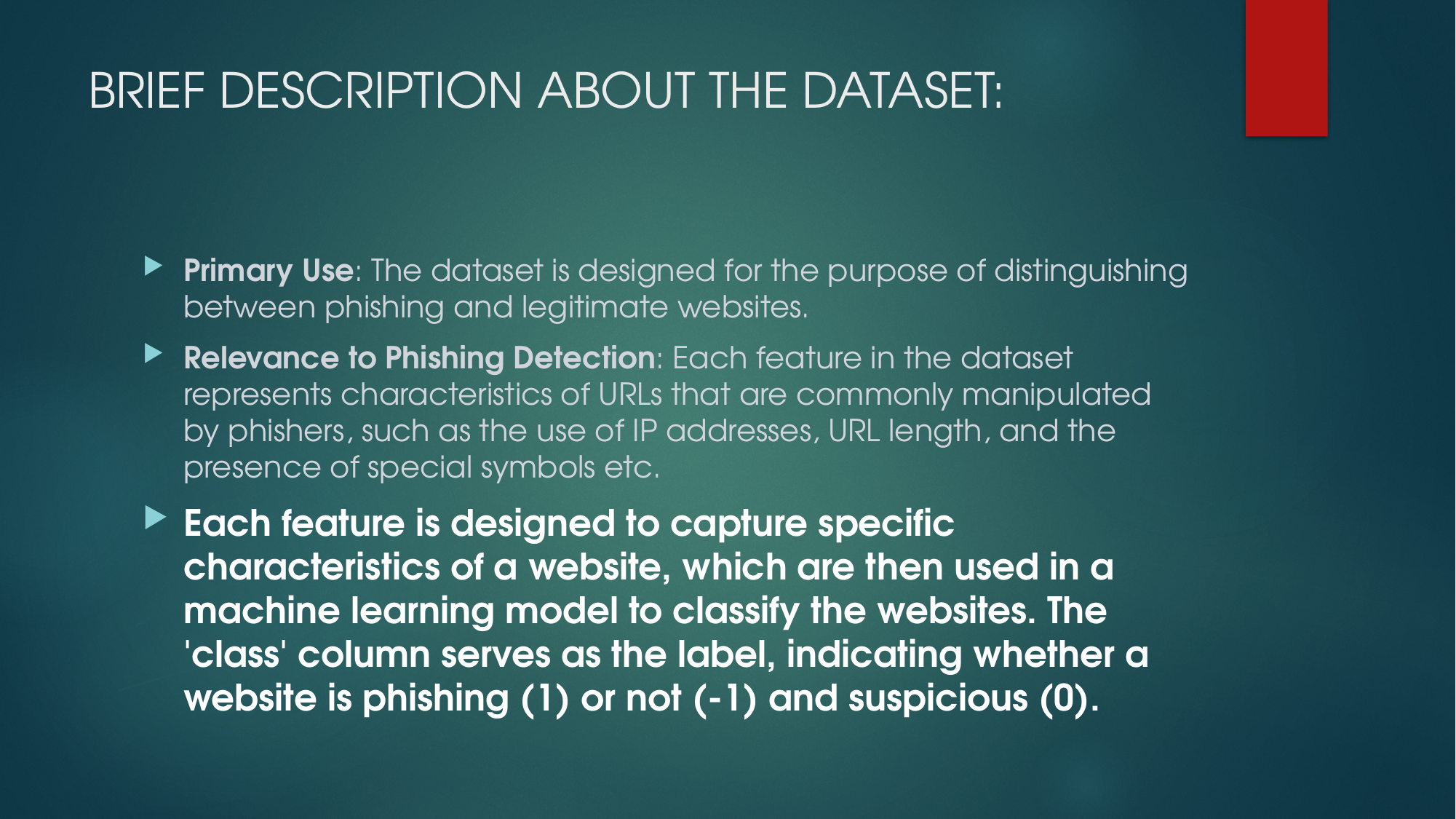

# BRIEF DESCRIPTION ABOUT THE DATASET:
Primary Use: The dataset is designed for the purpose of distinguishing between phishing and legitimate websites.
Relevance to Phishing Detection: Each feature in the dataset represents characteristics of URLs that are commonly manipulated by phishers, such as the use of IP addresses, URL length, and the presence of special symbols etc.
Each feature is designed to capture specific characteristics of a website, which are then used in a machine learning model to classify the websites. The 'class' column serves as the label, indicating whether a website is phishing (1) or not (-1) and suspicious (0).